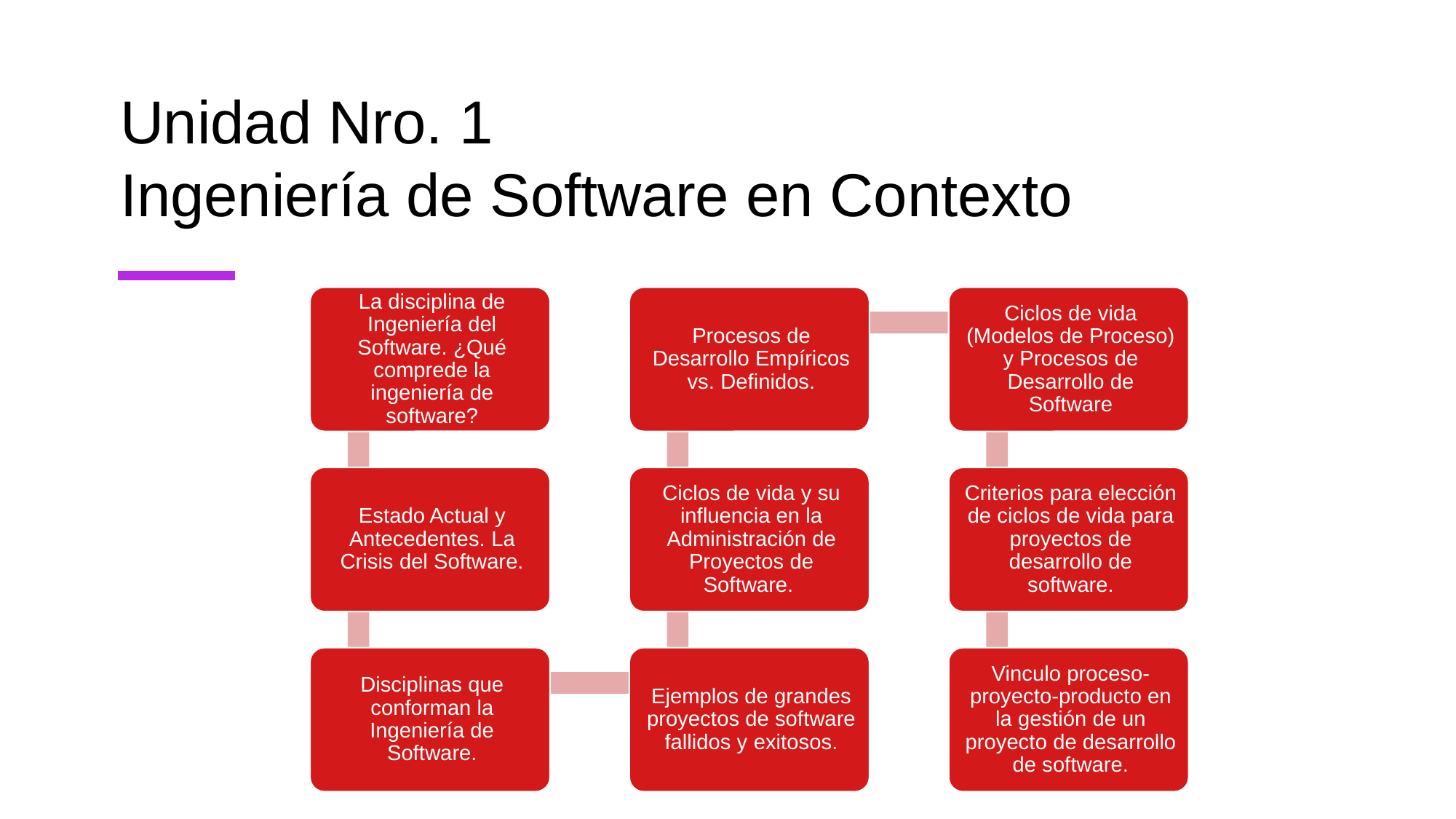

# Unidad Nro. 1 Ingeniería de Software en Contexto
La disciplina de Ingeniería del Software. ¿Qué comprede la ingeniería de software?
Estado Actual y Antecedentes. La Crisis del Software.
Disciplinas que conforman la Ingeniería de Software.
Ejemplos de grandes proyectos de software fallidos y exitosos.
Ciclos de vida y su influencia en la Administración de Proyectos de Software.
Procesos de Desarrollo Empíricos vs. Definidos.
Ciclos de vida (Modelos de Proceso) y Procesos de Desarrollo de Software
Criterios para elección de ciclos de vida para proyectos de desarrollo de software.
Vinculo proceso-proyecto-producto en la gestión de un proyecto de desarrollo de software.